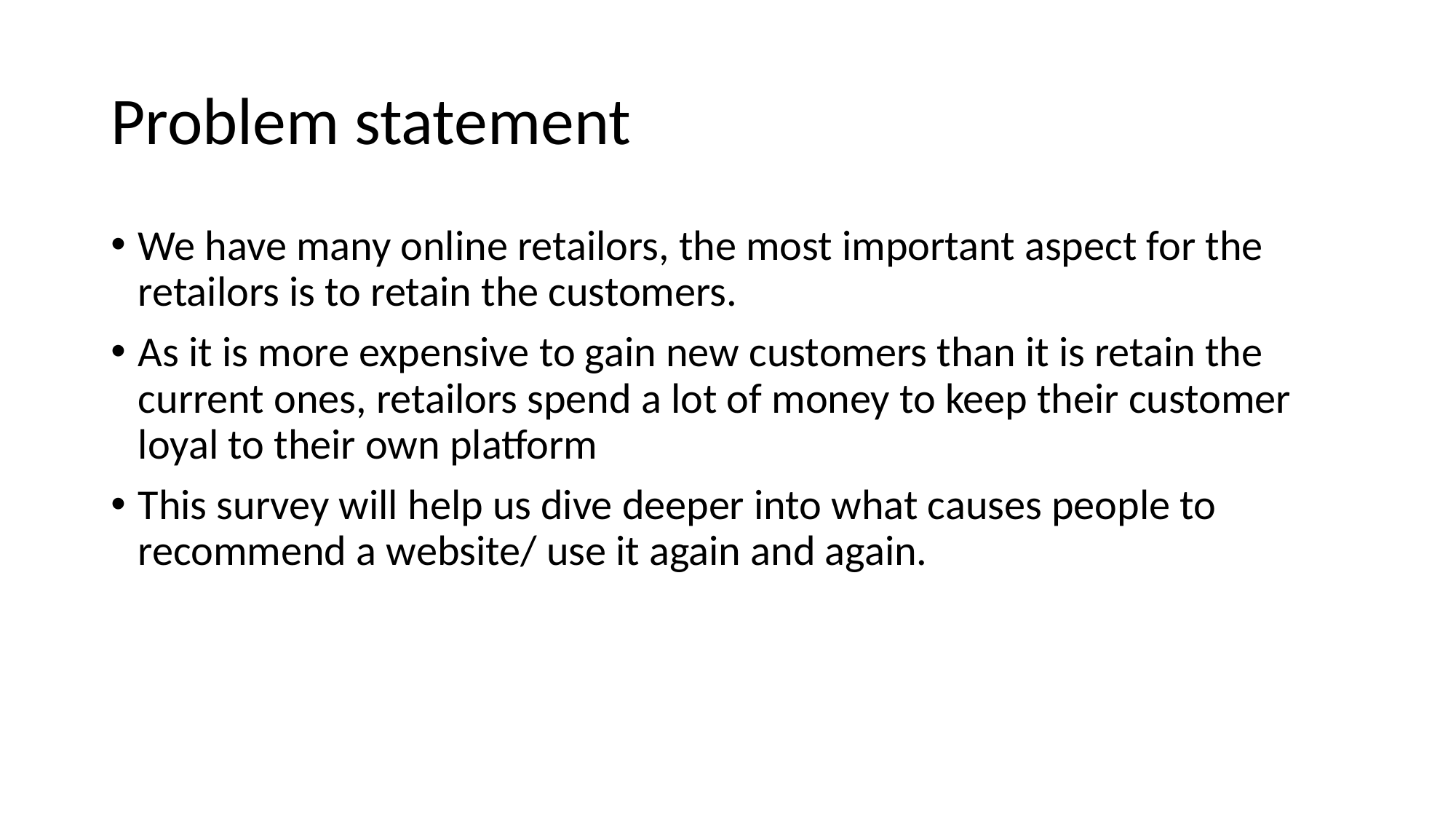

# Problem statement
We have many online retailors, the most important aspect for the retailors is to retain the customers.
As it is more expensive to gain new customers than it is retain the current ones, retailors spend a lot of money to keep their customer loyal to their own platform
This survey will help us dive deeper into what causes people to recommend a website/ use it again and again.